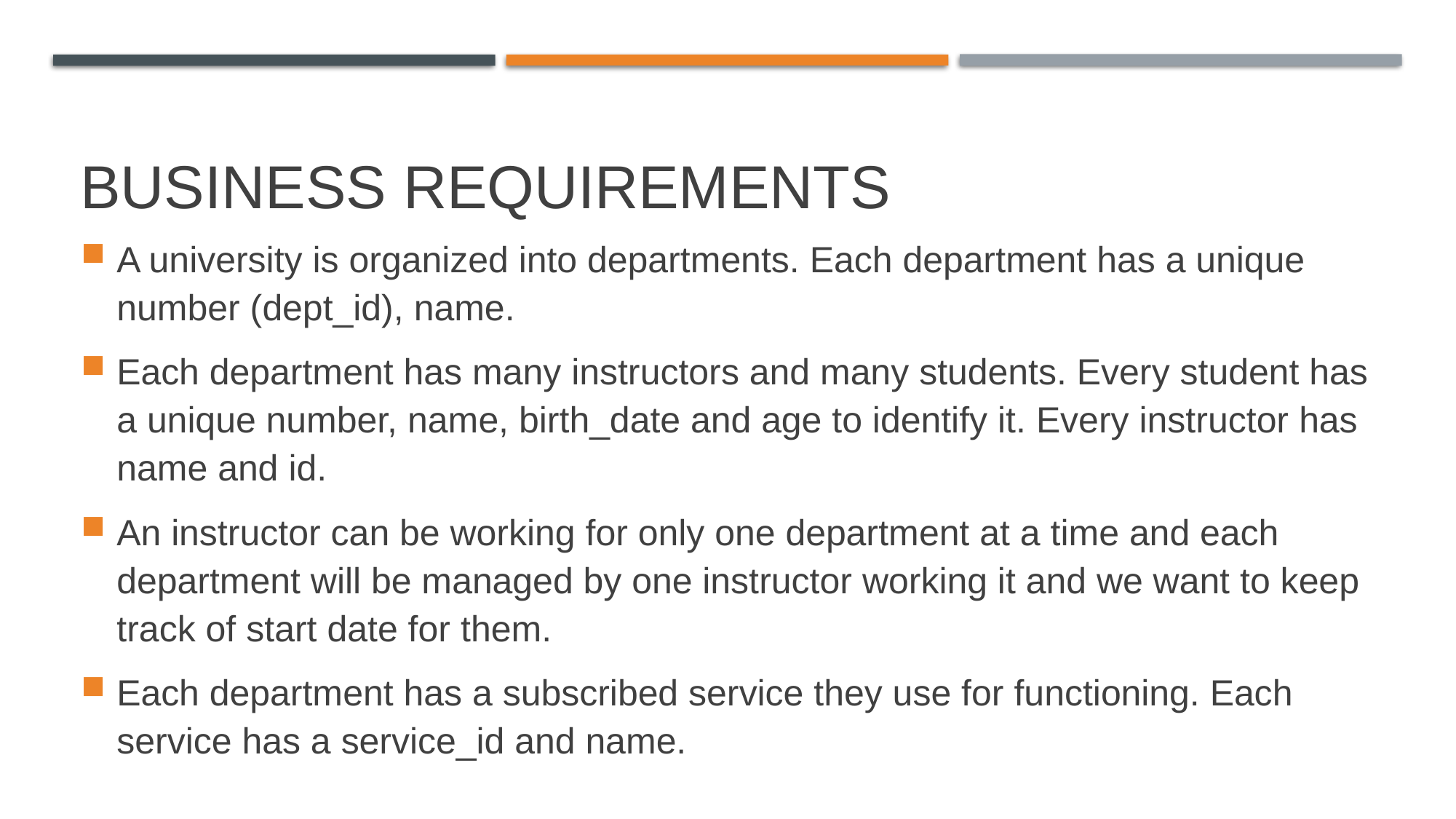

# Business requirements
A university is organized into departments. Each department has a unique number (dept_id), name.
Each department has many instructors and many students. Every student has a unique number, name, birth_date and age to identify it. Every instructor has name and id.
An instructor can be working for only one department at a time and each department will be managed by one instructor working it and we want to keep track of start date for them.
Each department has a subscribed service they use for functioning. Each service has a service_id and name.